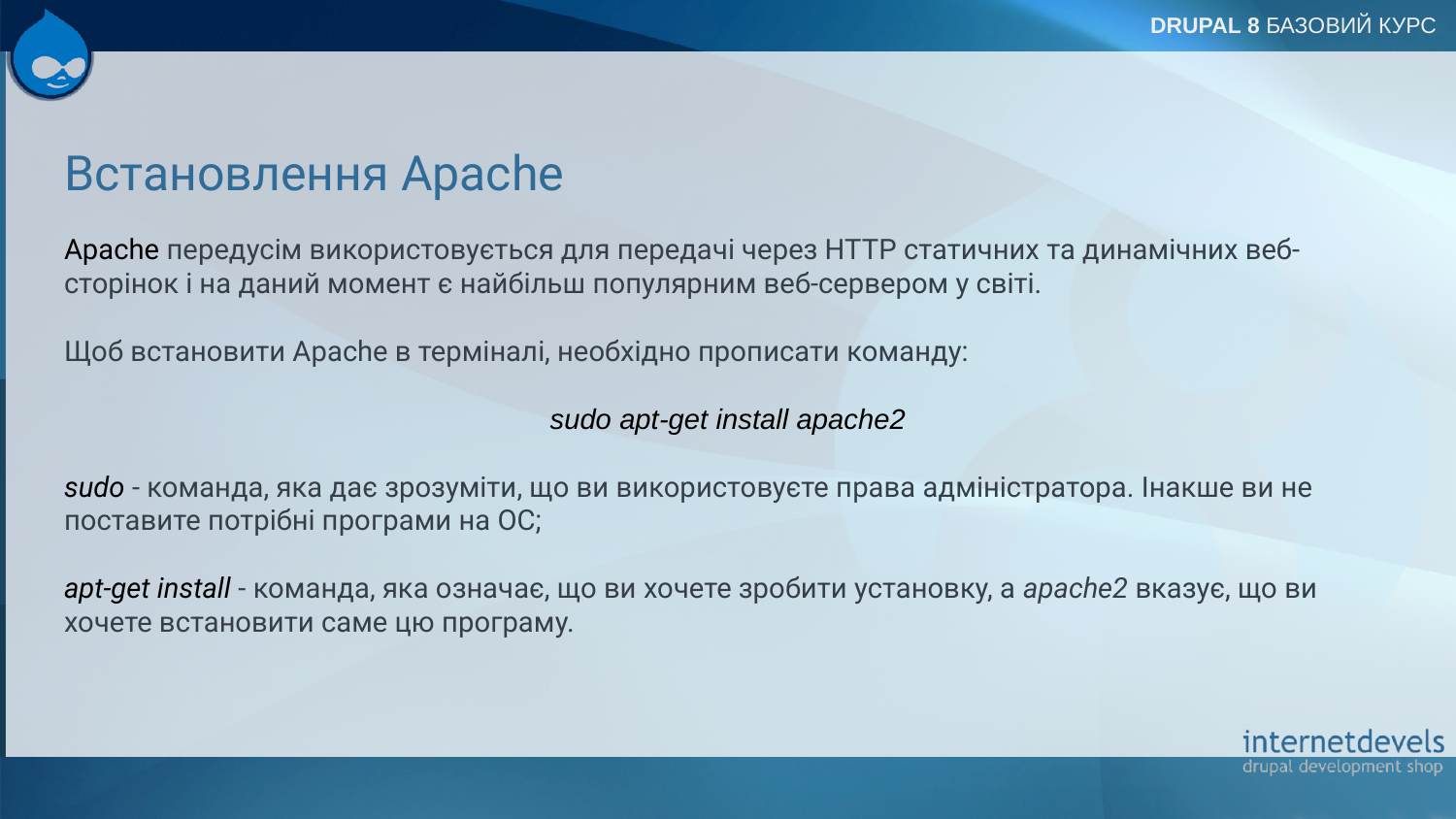

# Встановлення Apache
Apache передусім використовується для передачі через HTTP статичних та динамічних веб-сторінок і на даний момент є найбільш популярним веб-сервером у світі.

Щоб встановити Apache в терміналі, необхідно прописати команду:

sudo apt-get install apache2

sudo - команда, яка дає зрозуміти, що ви використовуєте права адміністратора. Інакше ви не поставите потрібні програми на ОС;

apt-get install - команда, яка означає, що ви хочете зробити установку, а apache2 вказує, що ви хочете встановити саме цю програму.